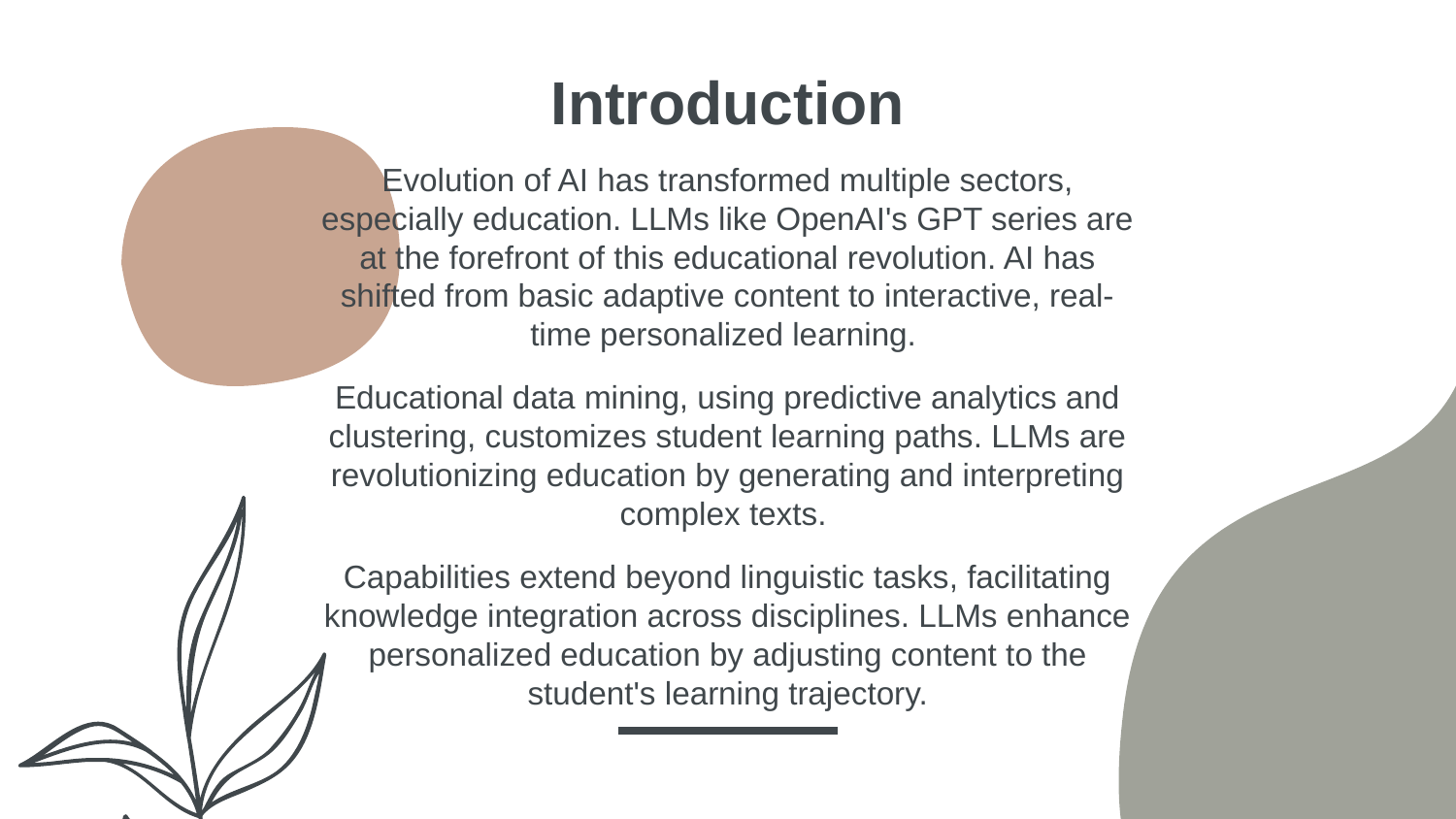

# Introduction
Evolution of AI has transformed multiple sectors, especially education. LLMs like OpenAI's GPT series are at the forefront of this educational revolution. AI has shifted from basic adaptive content to interactive, real-time personalized learning.
Educational data mining, using predictive analytics and clustering, customizes student learning paths. LLMs are revolutionizing education by generating and interpreting complex texts.
Capabilities extend beyond linguistic tasks, facilitating knowledge integration across disciplines. LLMs enhance personalized education by adjusting content to the student's learning trajectory.